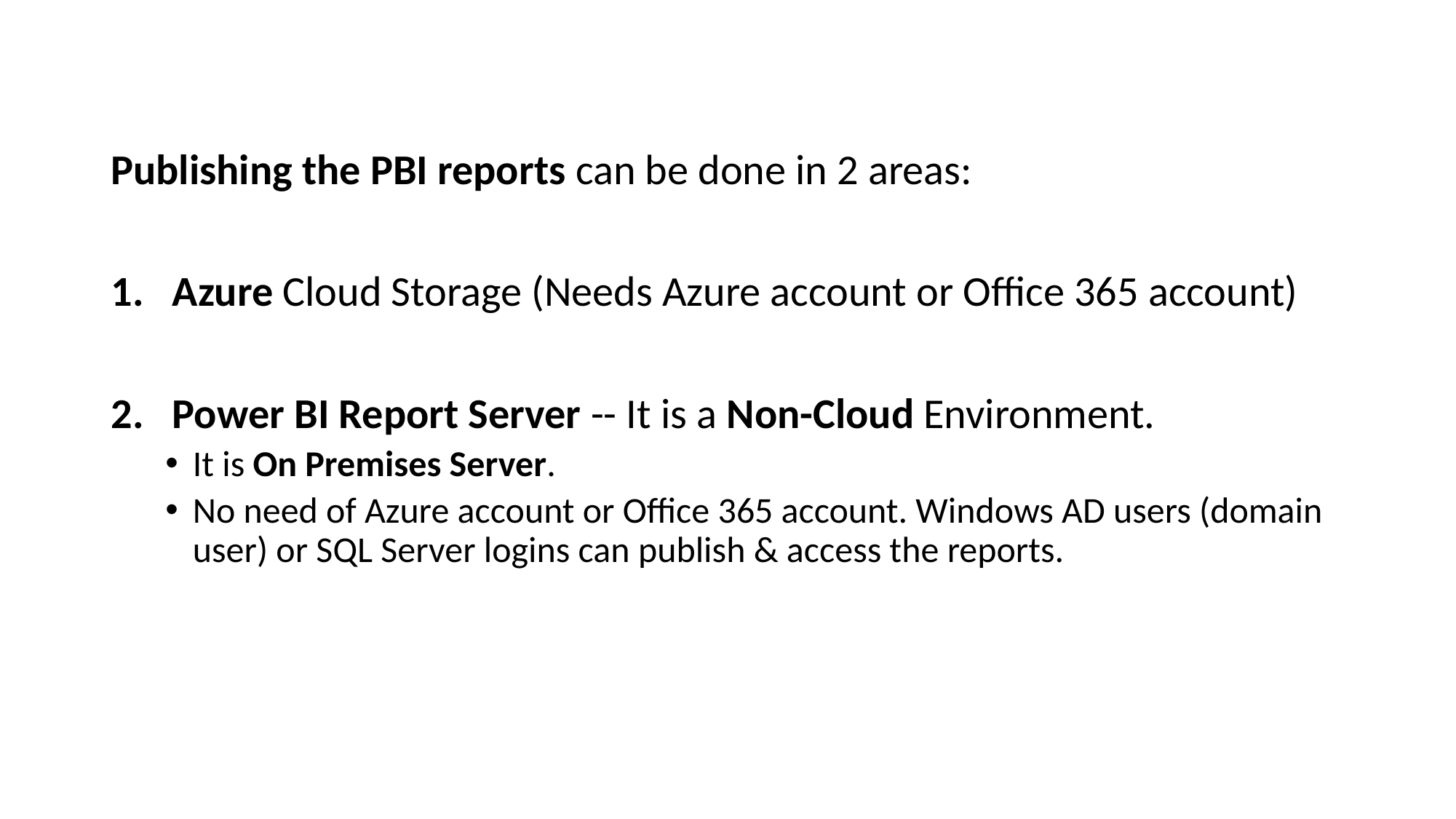

#
Publishing the PBI reports can be done in 2 areas:

Azure Cloud Storage (Needs Azure account or Office 365 account)

Power BI Report Server -- It is a Non-Cloud Environment.
It is On Premises Server.
No need of Azure account or Office 365 account. Windows AD users (domain user) or SQL Server logins can publish & access the reports.